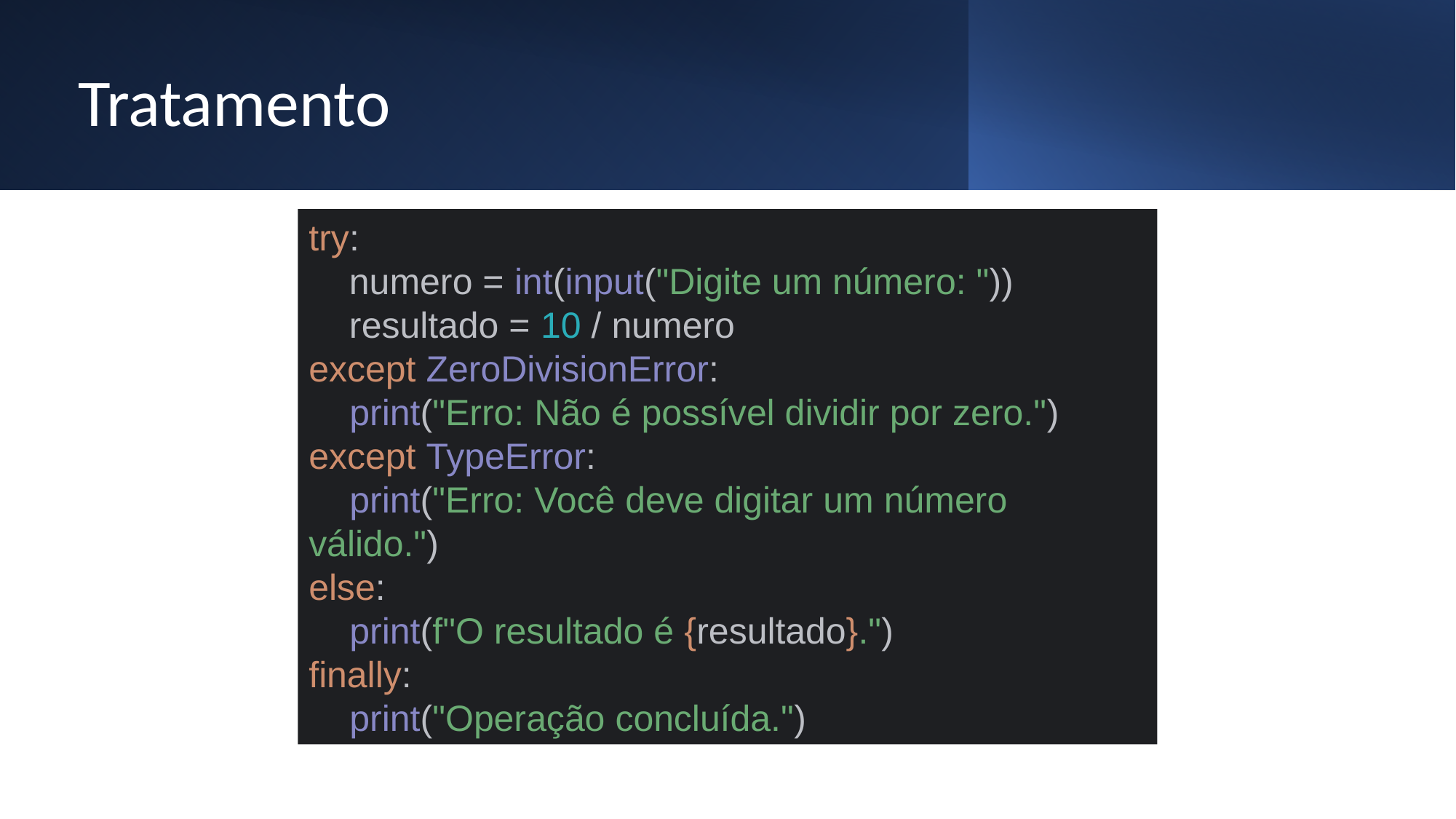

# Tratamento
try:
    numero = int(input("Digite um número: "))
    resultado = 10 / numero
except ZeroDivisionError:
    print("Erro: Não é possível dividir por zero.")
except TypeError:
    print("Erro: Você deve digitar um número válido.")
else:
    print(f"O resultado é {resultado}.")
finally:
    print("Operação concluída.")